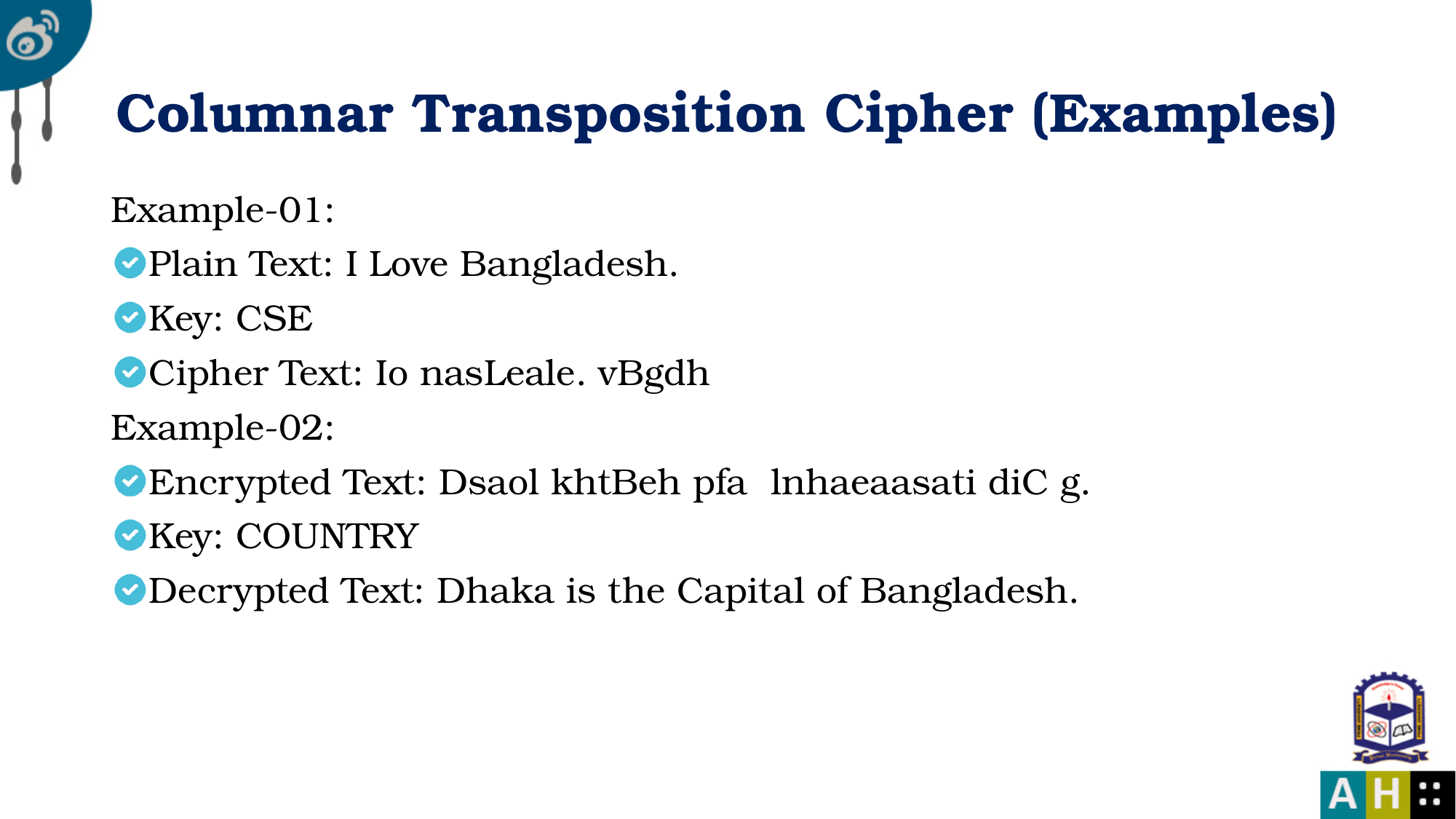

# Columnar Transposition Cipher (Examples)
Example-01:
Plain Text: I Love Bangladesh.
Key: CSE
Cipher Text: Io nasLeale. vBgdh
Example-02:
Encrypted Text: Dsaol khtBeh pfa  lnhaeaasati diC g.
Key: COUNTRY
Decrypted Text: Dhaka is the Capital of Bangladesh.